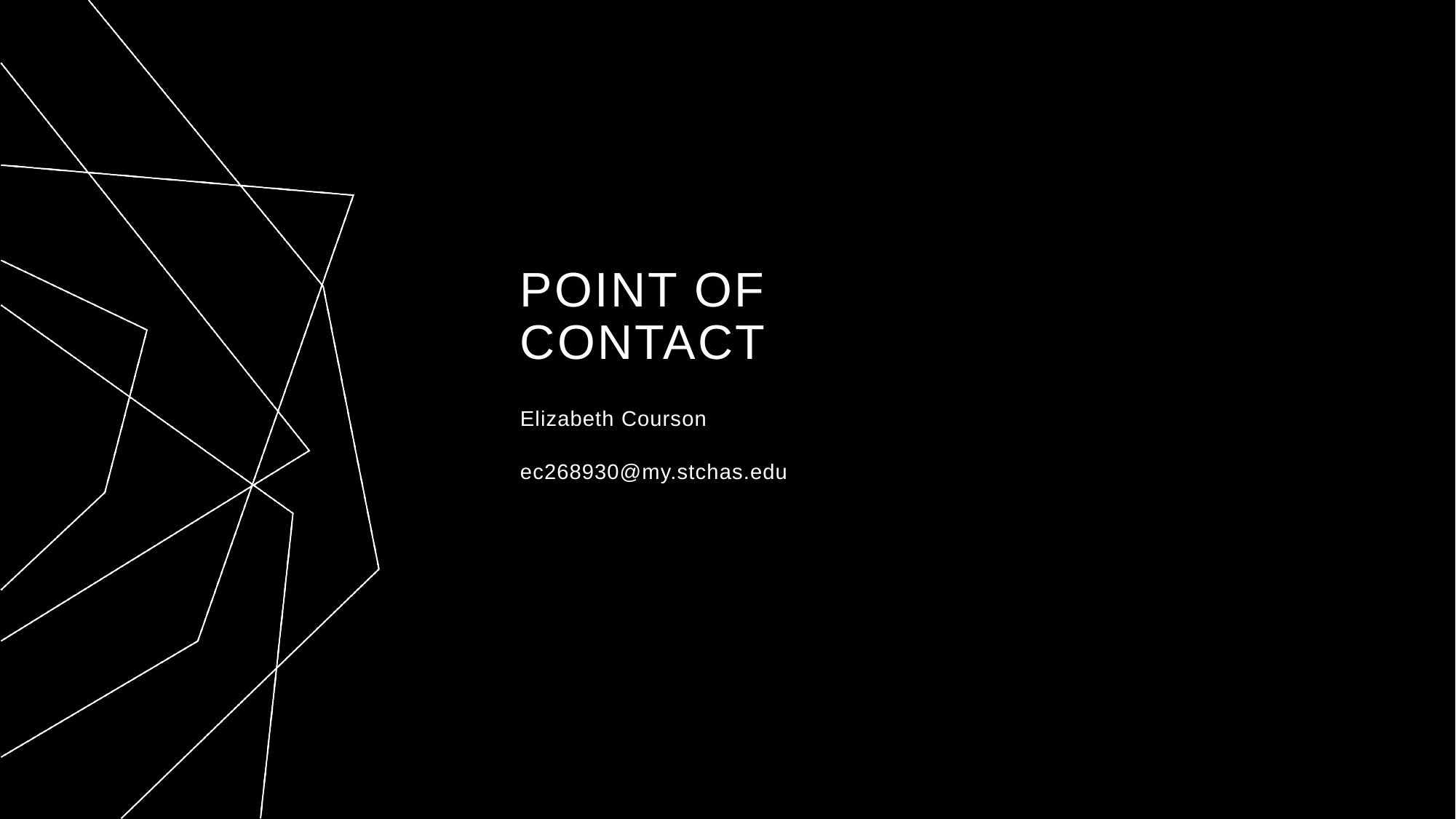

# Point of contact
Elizabeth Courson
ec268930@my.stchas.edu